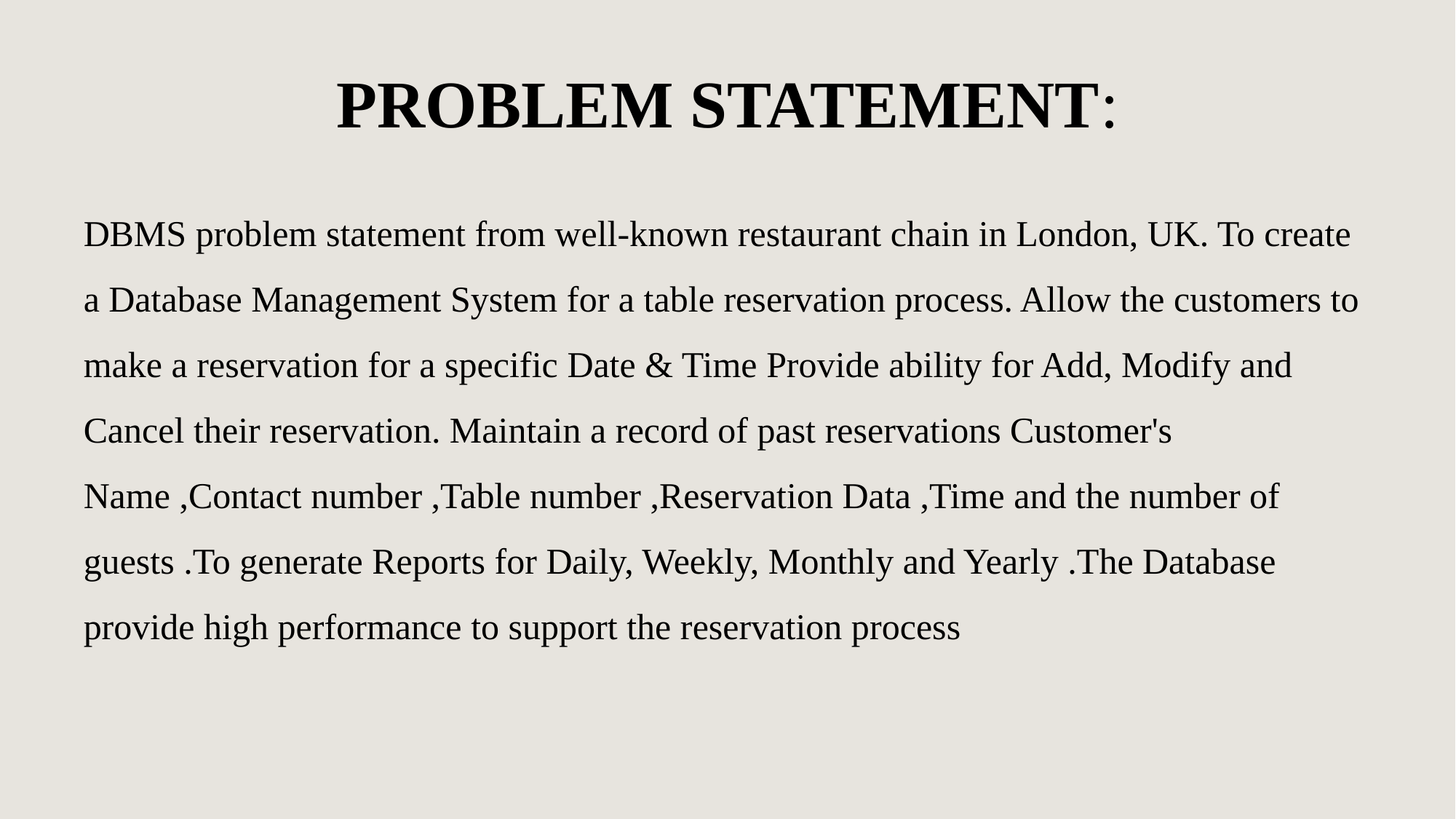

# PROBLEM STATEMENT:
DBMS problem statement from well-known restaurant chain in London, UK. To create a Database Management System for a table reservation process. Allow the customers to make a reservation for a specific Date & Time Provide ability for Add, Modify and Cancel their reservation. Maintain a record of past reservations Customer's Name ,Contact number ,Table number ,Reservation Data ,Time and the number of guests .To generate Reports for Daily, Weekly, Monthly and Yearly .The Database provide high performance to support the reservation process